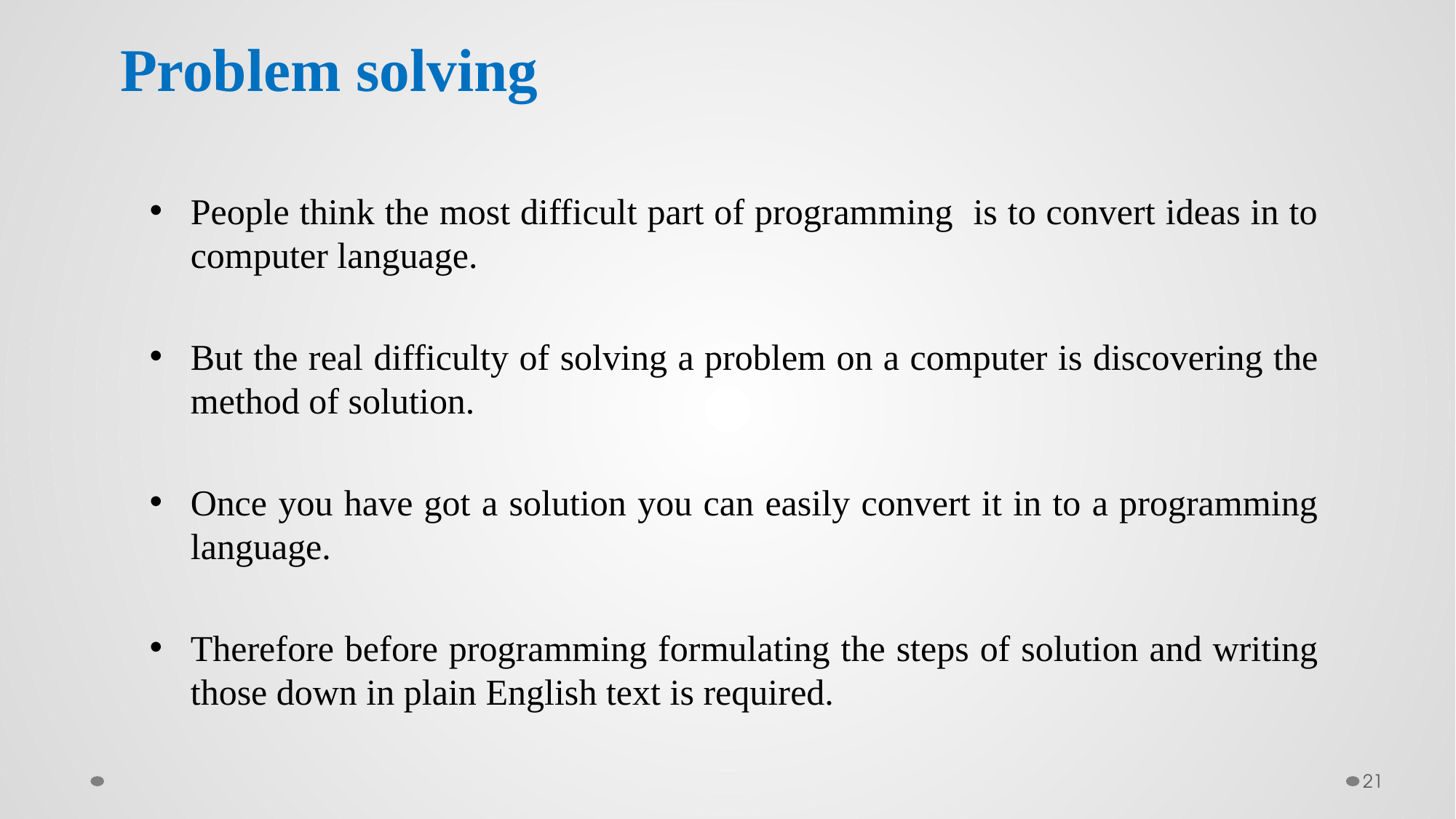

# Problem solving
People think the most difficult part of programming  is to convert ideas in to computer language.

But the real difficulty of solving a problem on a computer is discovering the method of solution.

Once you have got a solution you can easily convert it in to a programming language.

Therefore before programming formulating the steps of solution and writing those down in plain English text is required.

21